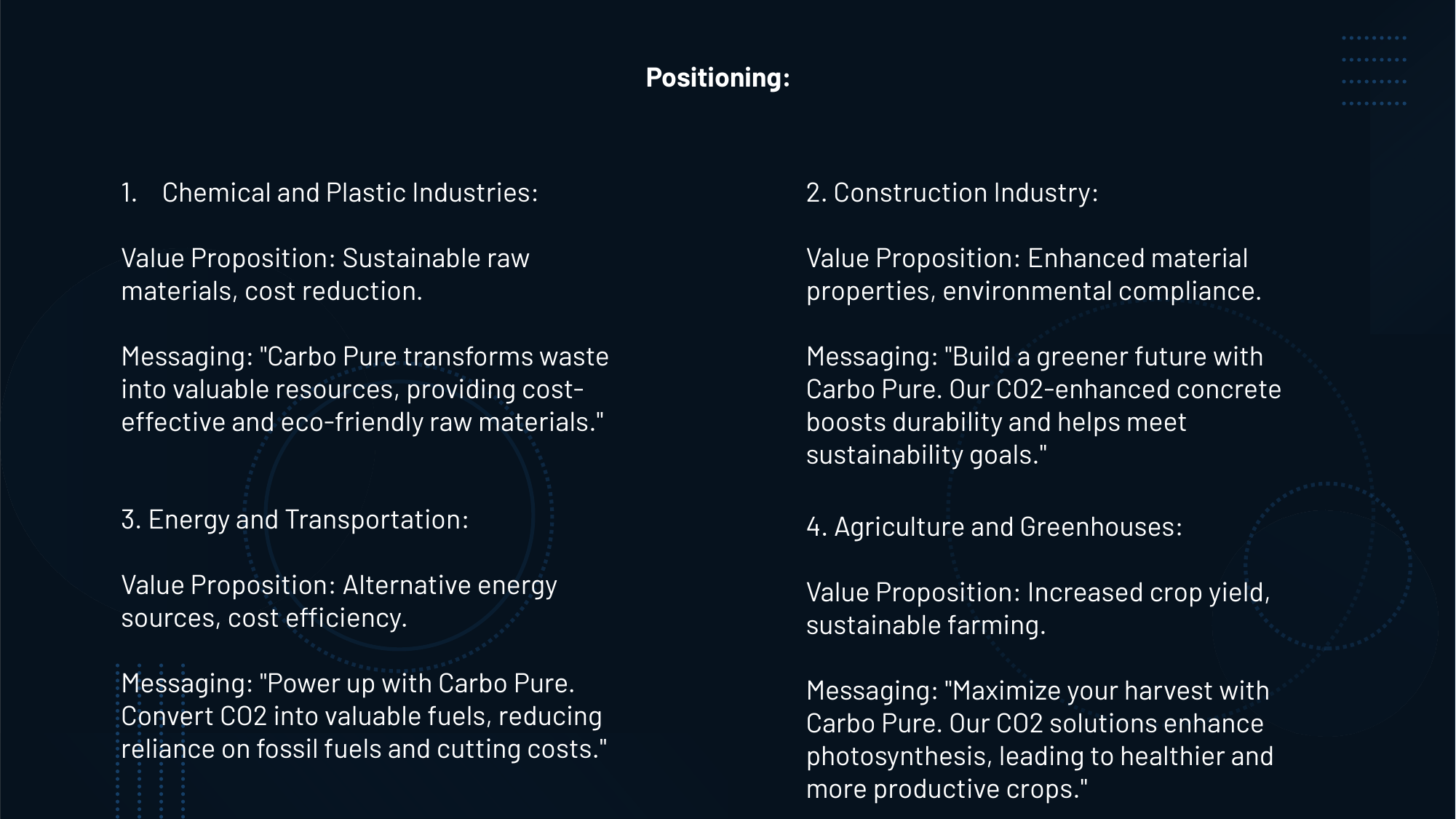

Positioning:

Chemical and Plastic Industries:

Value Proposition: Sustainable raw materials, cost reduction.

Messaging: "Carbo Pure transforms waste into valuable resources, providing cost-effective and eco-friendly raw materials."
2. Construction Industry:

Value Proposition: Enhanced material properties, environmental compliance.

Messaging: "Build a greener future with Carbo Pure. Our CO2-enhanced concrete boosts durability and helps meet sustainability goals."

3. Energy and Transportation:

Value Proposition: Alternative energy sources, cost efficiency.

Messaging: "Power up with Carbo Pure. Convert CO2 into valuable fuels, reducing reliance on fossil fuels and cutting costs."
4. Agriculture and Greenhouses:

Value Proposition: Increased crop yield, sustainable farming.

Messaging: "Maximize your harvest with Carbo Pure. Our CO2 solutions enhance photosynthesis, leading to healthier and more productive crops."